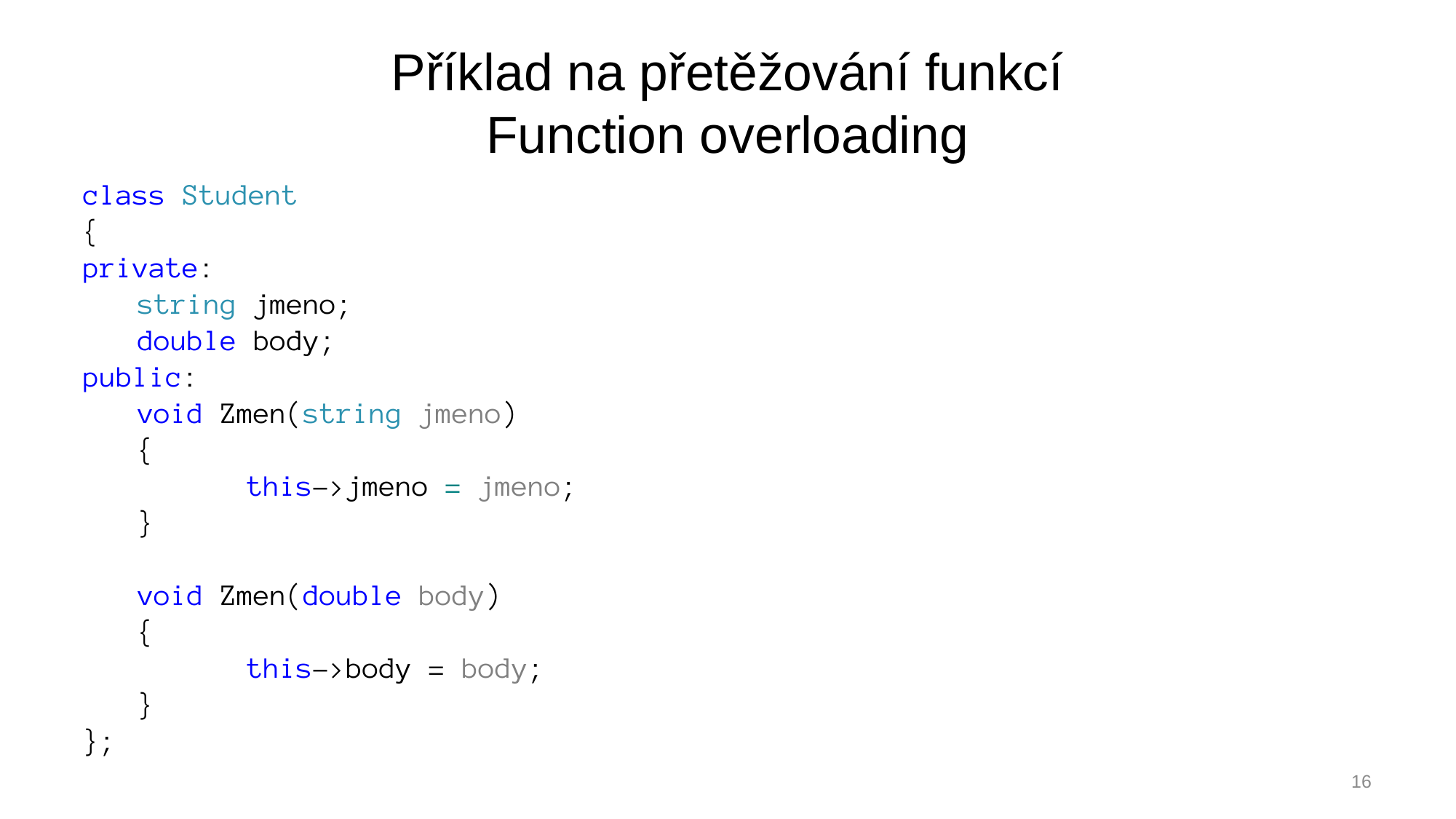

# Příklad na přetěžování funkcí Function overloading
class Student
{
private:
string jmeno;
double body;
public:
void Zmen(string jmeno)
{
	this->jmeno = jmeno;
}

void Zmen(double body)
{
	this->body = body;
}
};
16